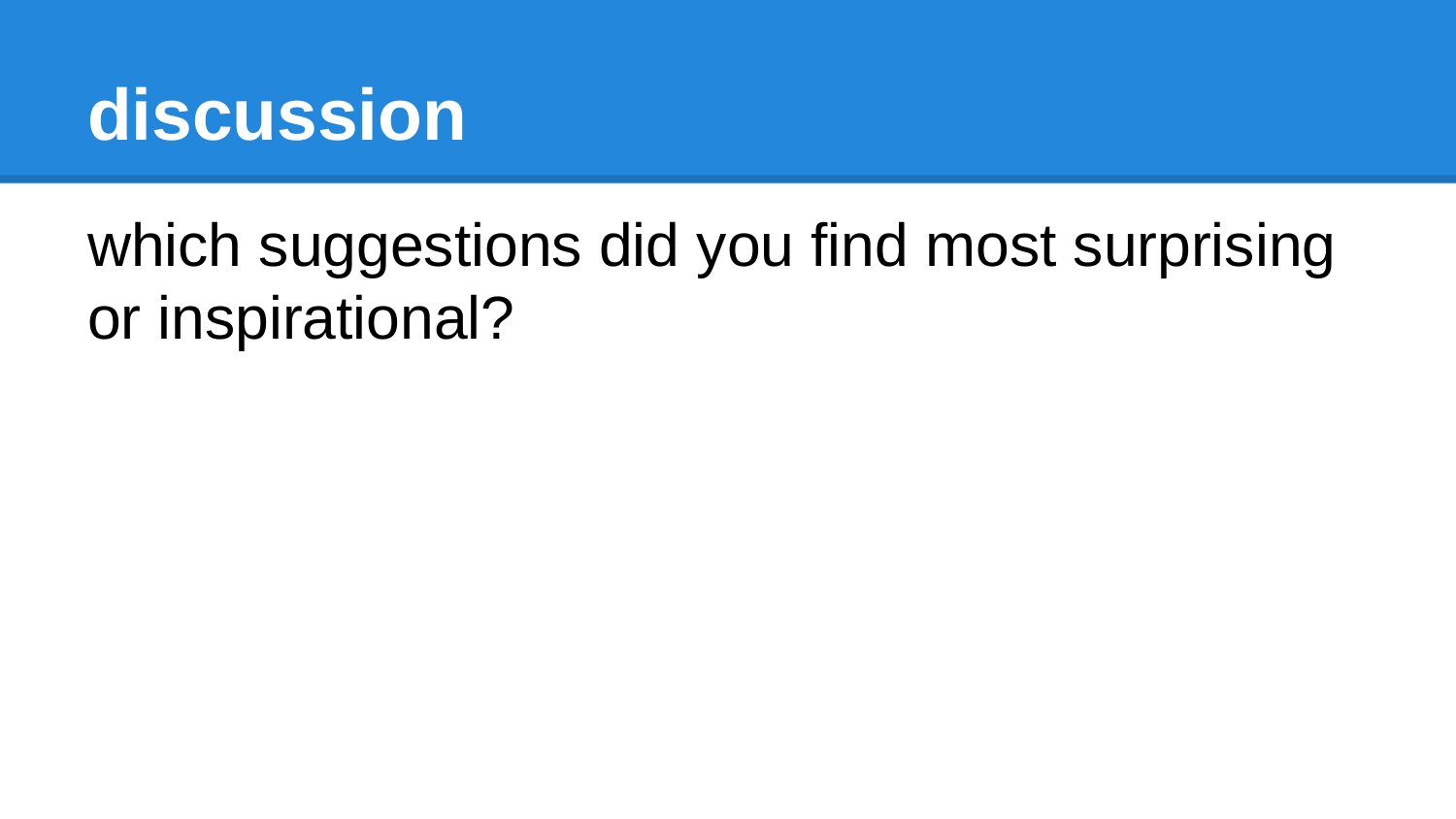

# discussion
which suggestions did you find most surprising or inspirational?